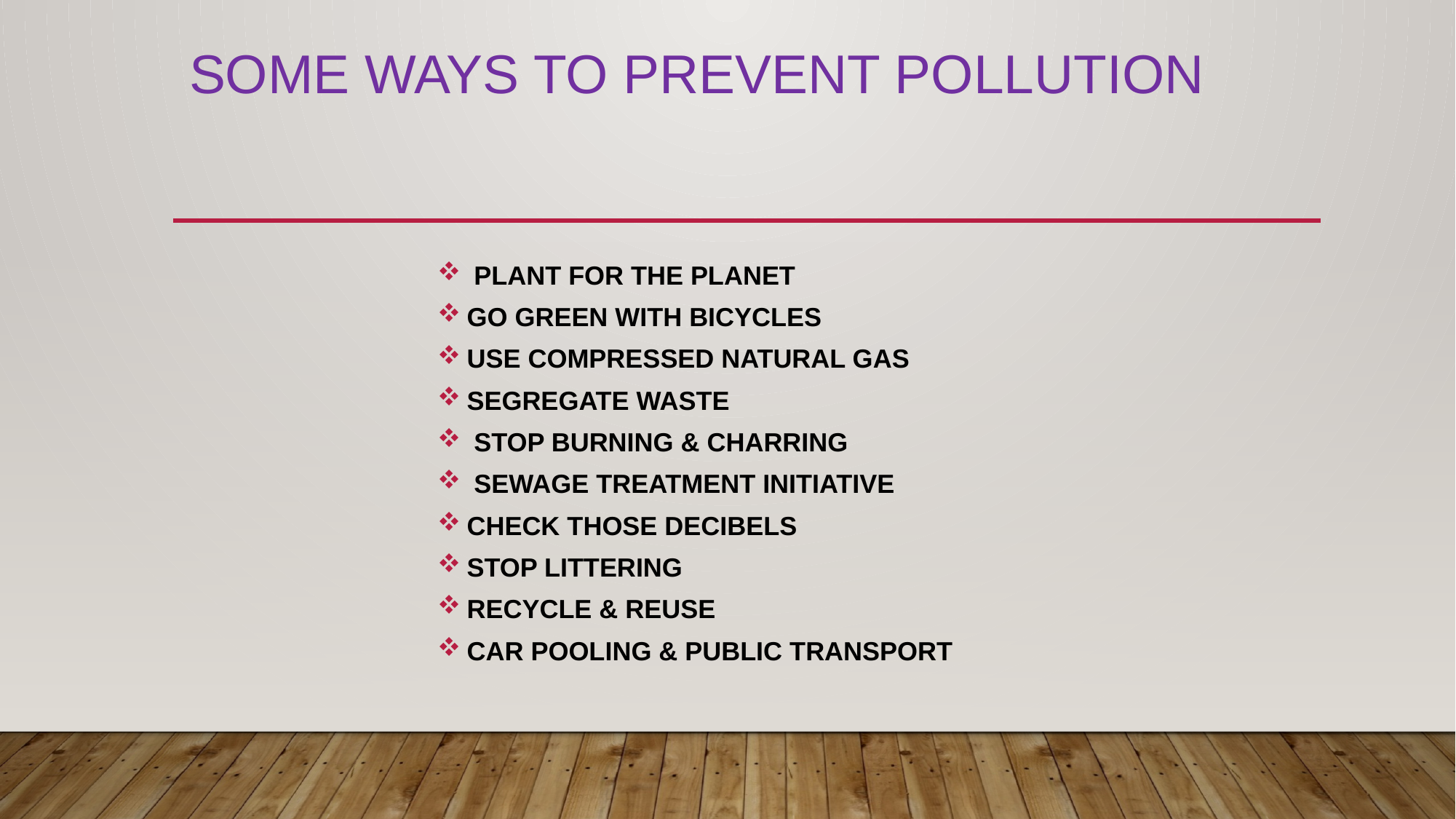

# Some ways to prevent pollution
 PLANT FOR THE PLANET
GO GREEN WITH BICYCLES
USE COMPRESSED NATURAL GAS
SEGREGATE WASTE
 STOP BURNING & CHARRING
 SEWAGE TREATMENT INITIATIVE
CHECK THOSE DECIBELS
STOP LITTERING
RECYCLE & REUSE
CAR POOLING & PUBLIC TRANSPORT